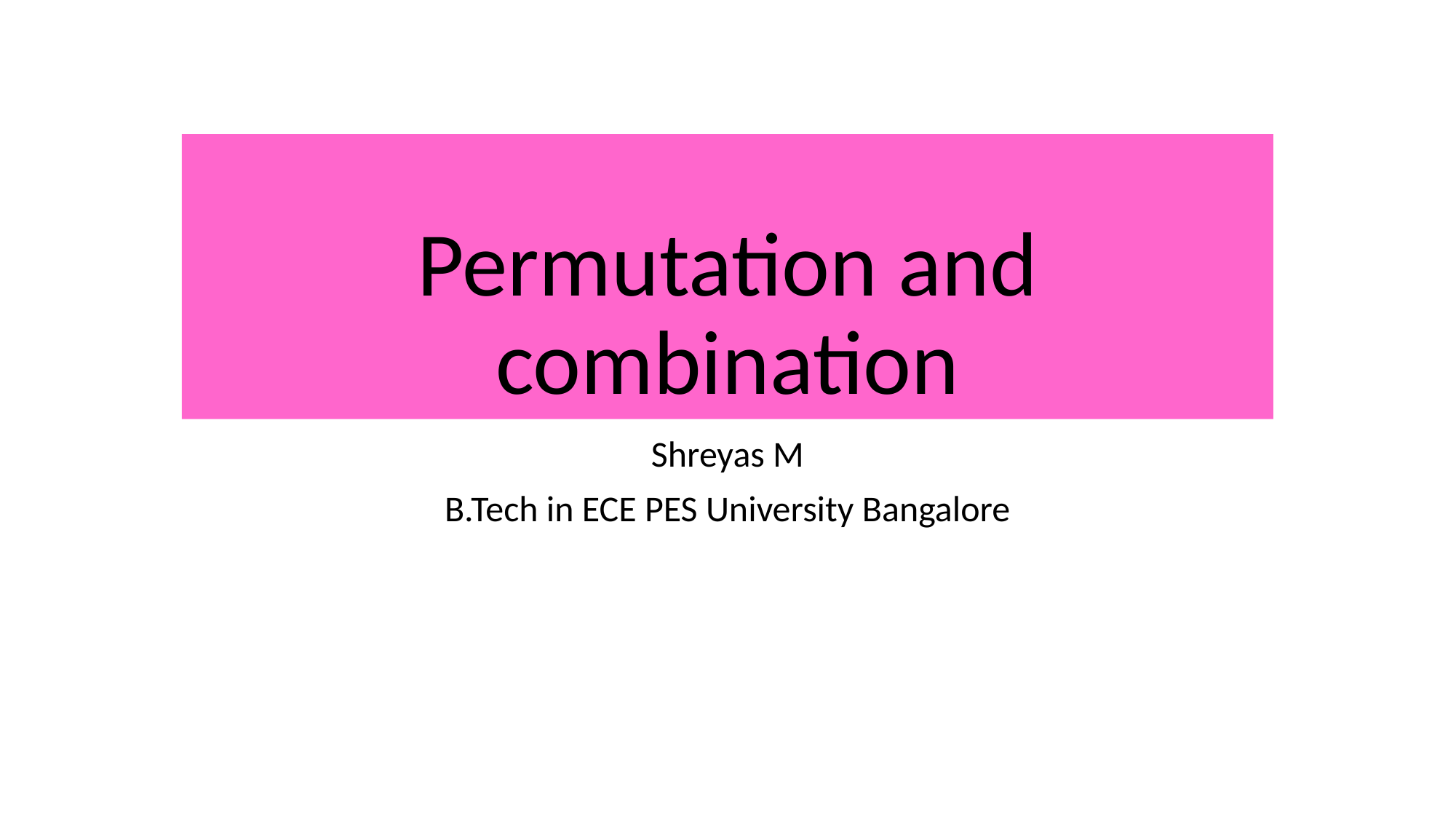

# Permutation and combination
Shreyas M
B.Tech in ECE PES University Bangalore